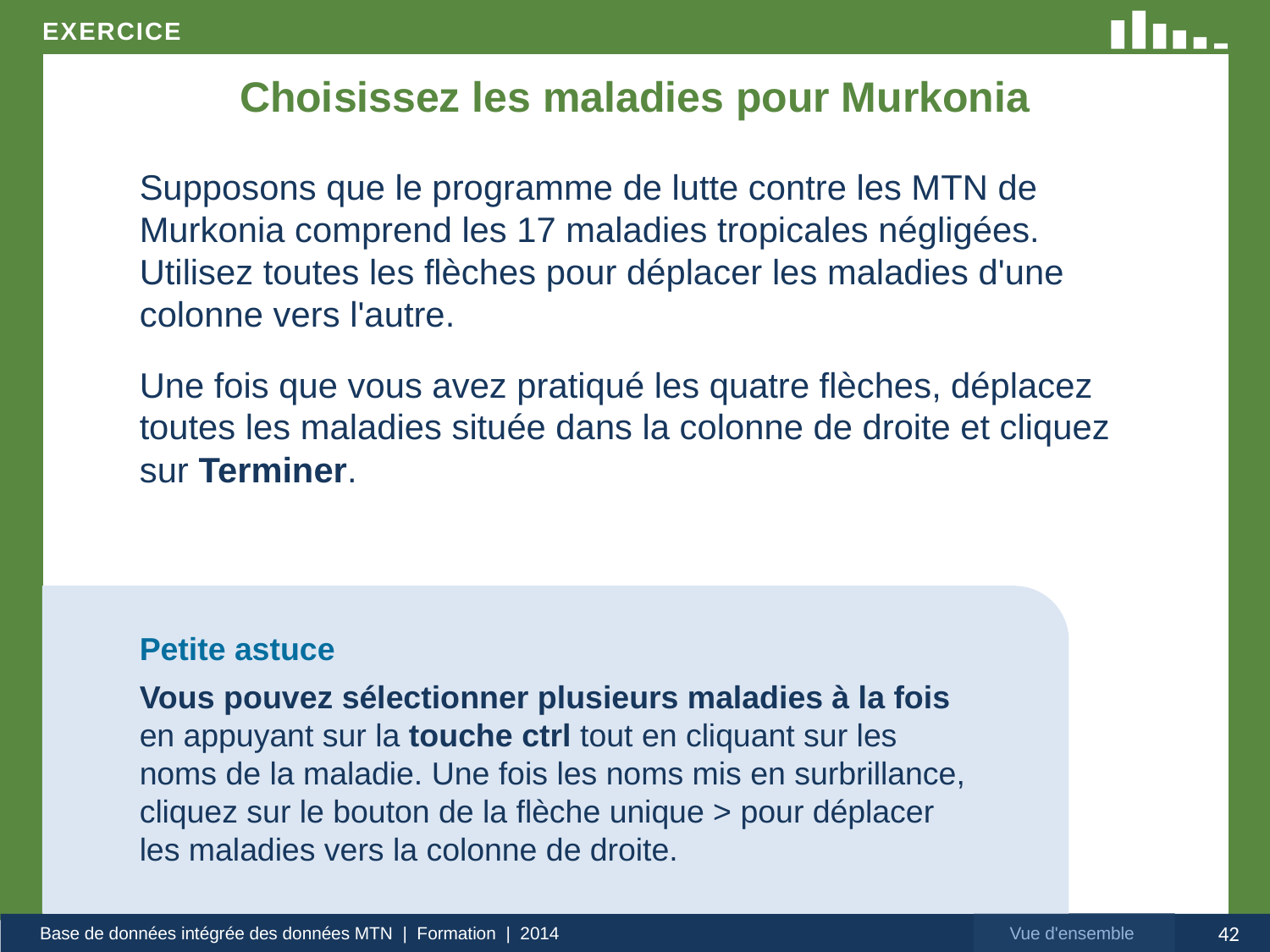

# Choisissez les maladies pour Murkonia
Supposons que le programme de lutte contre les MTN de Murkonia comprend les 17 maladies tropicales négligées. Utilisez toutes les flèches pour déplacer les maladies d'une colonne vers l'autre.
Une fois que vous avez pratiqué les quatre flèches, déplacez toutes les maladies située dans la colonne de droite et cliquez sur Terminer.

Petite astuce
Vous pouvez sélectionner plusieurs maladies à la fois en appuyant sur la touche ctrl tout en cliquant sur les noms de la maladie. Une fois les noms mis en surbrillance, cliquez sur le bouton de la flèche unique > pour déplacer les maladies vers la colonne de droite.